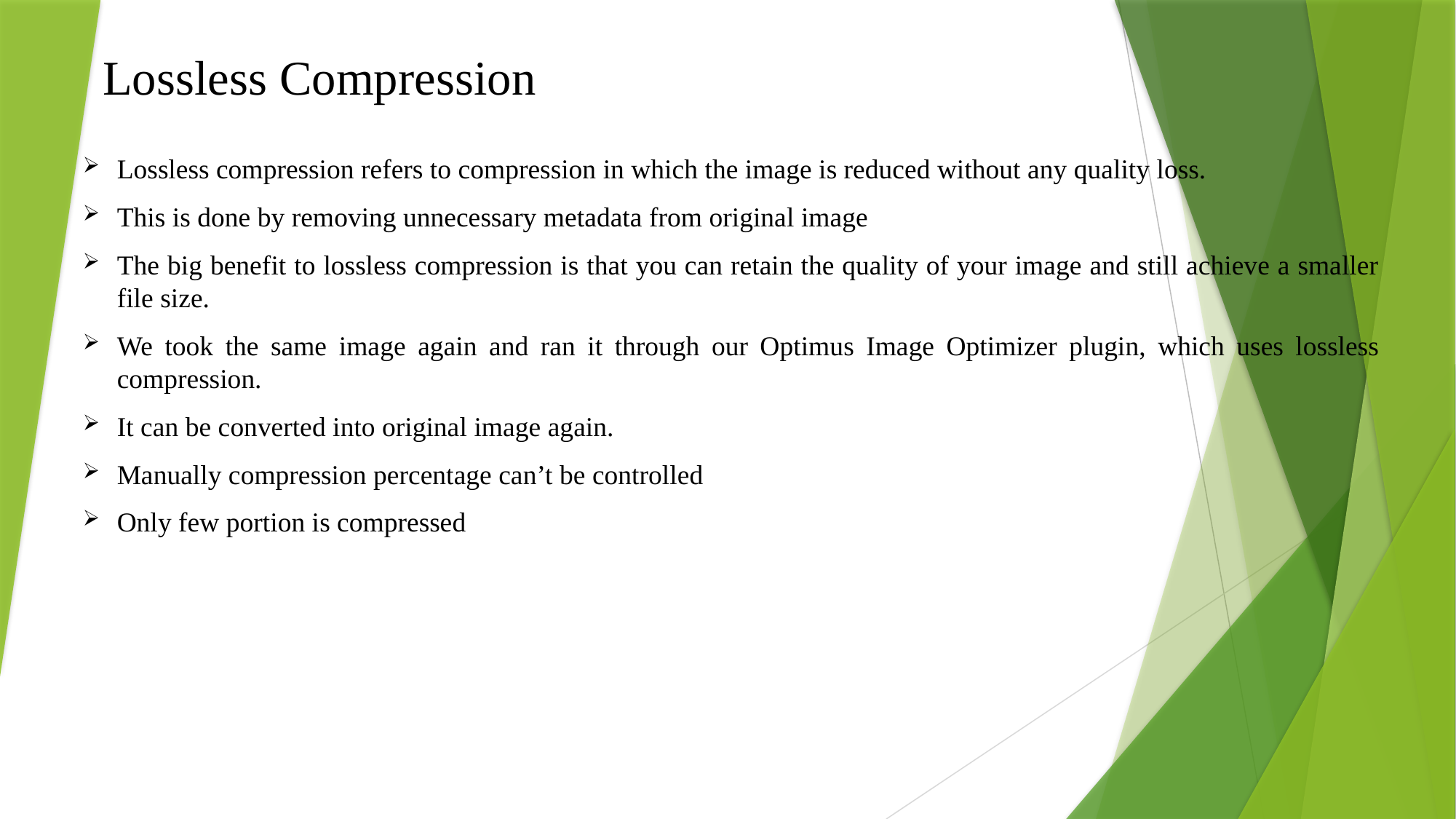

# Lossless Compression
Lossless compression refers to compression in which the image is reduced without any quality loss.
This is done by removing unnecessary metadata from original image
The big benefit to lossless compression is that you can retain the quality of your image and still achieve a smaller file size.
We took the same image again and ran it through our Optimus Image Optimizer plugin, which uses lossless compression.
It can be converted into original image again.
Manually compression percentage can’t be controlled
Only few portion is compressed